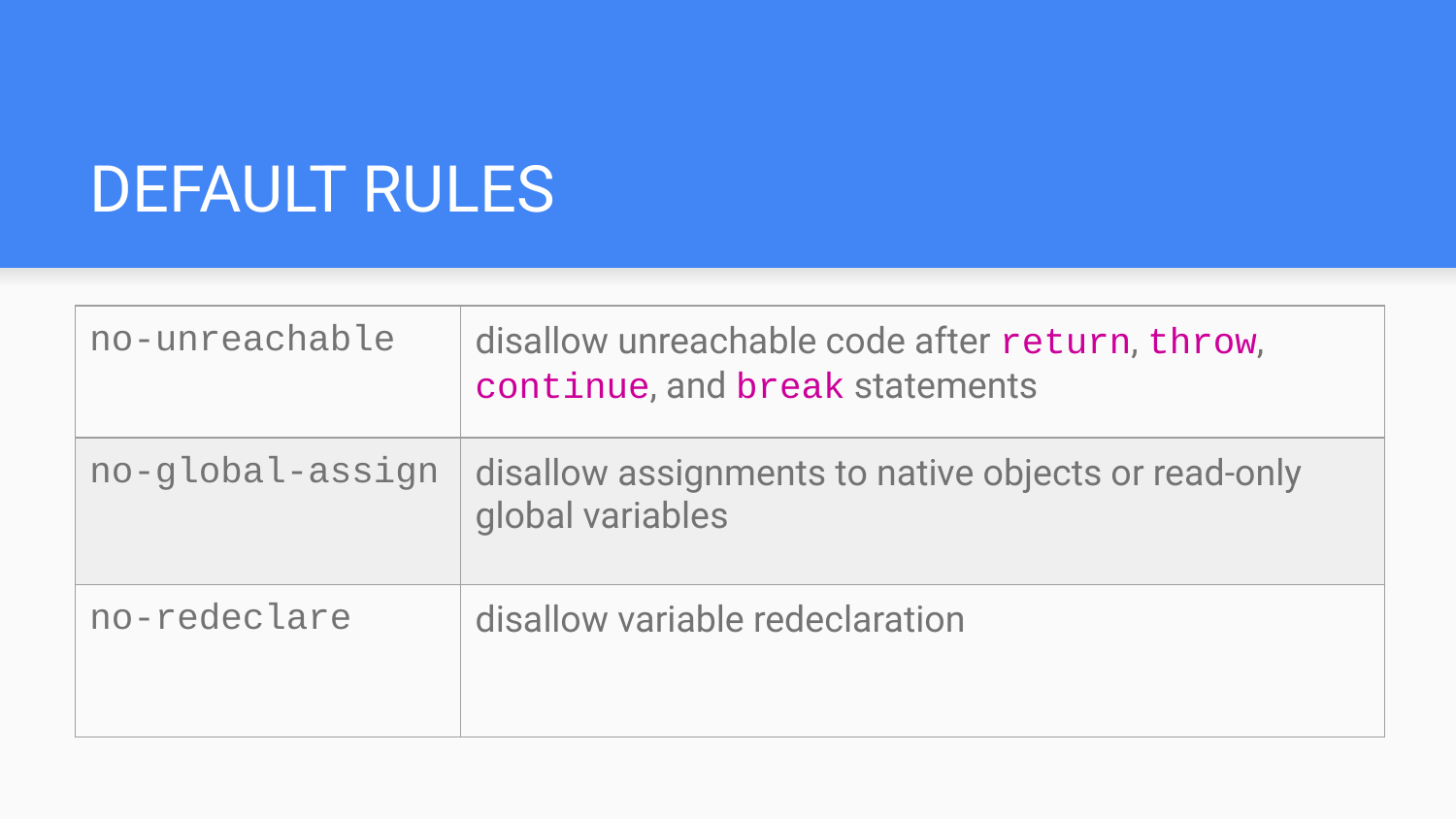

# DEFAULT RULES

| no-unreachable | disallow unreachable code after return, throw, continue, and break statements |
| --- | --- |
| no-global-assign | disallow assignments to native objects or read-only global variables |
| no-redeclare | disallow variable redeclaration |